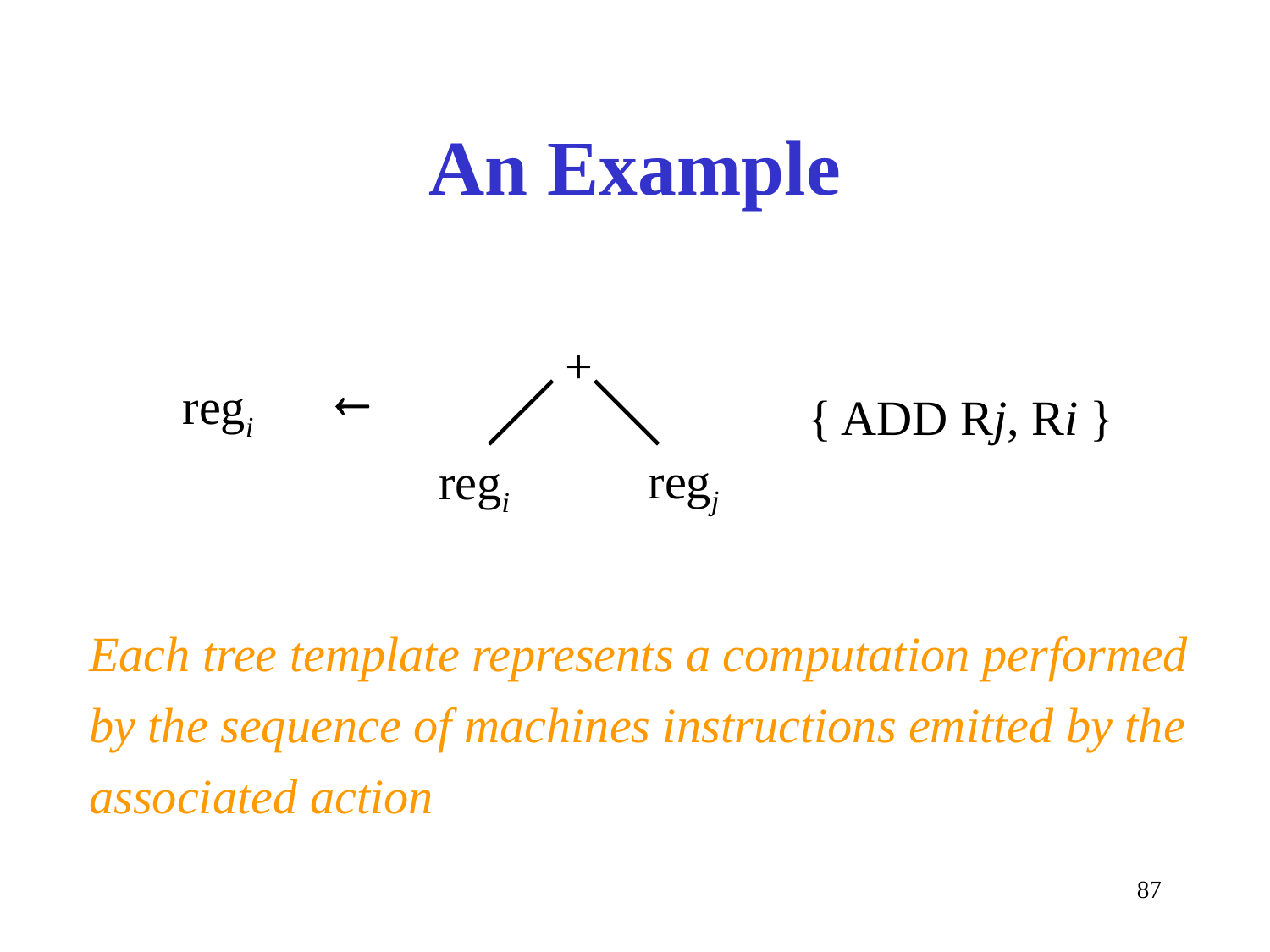

# An Example
+

regj
regi
regi
←
{ ADD Rj, Ri }
Each tree template represents a computation performed
by the sequence of machines instructions emitted by the
associated action
87